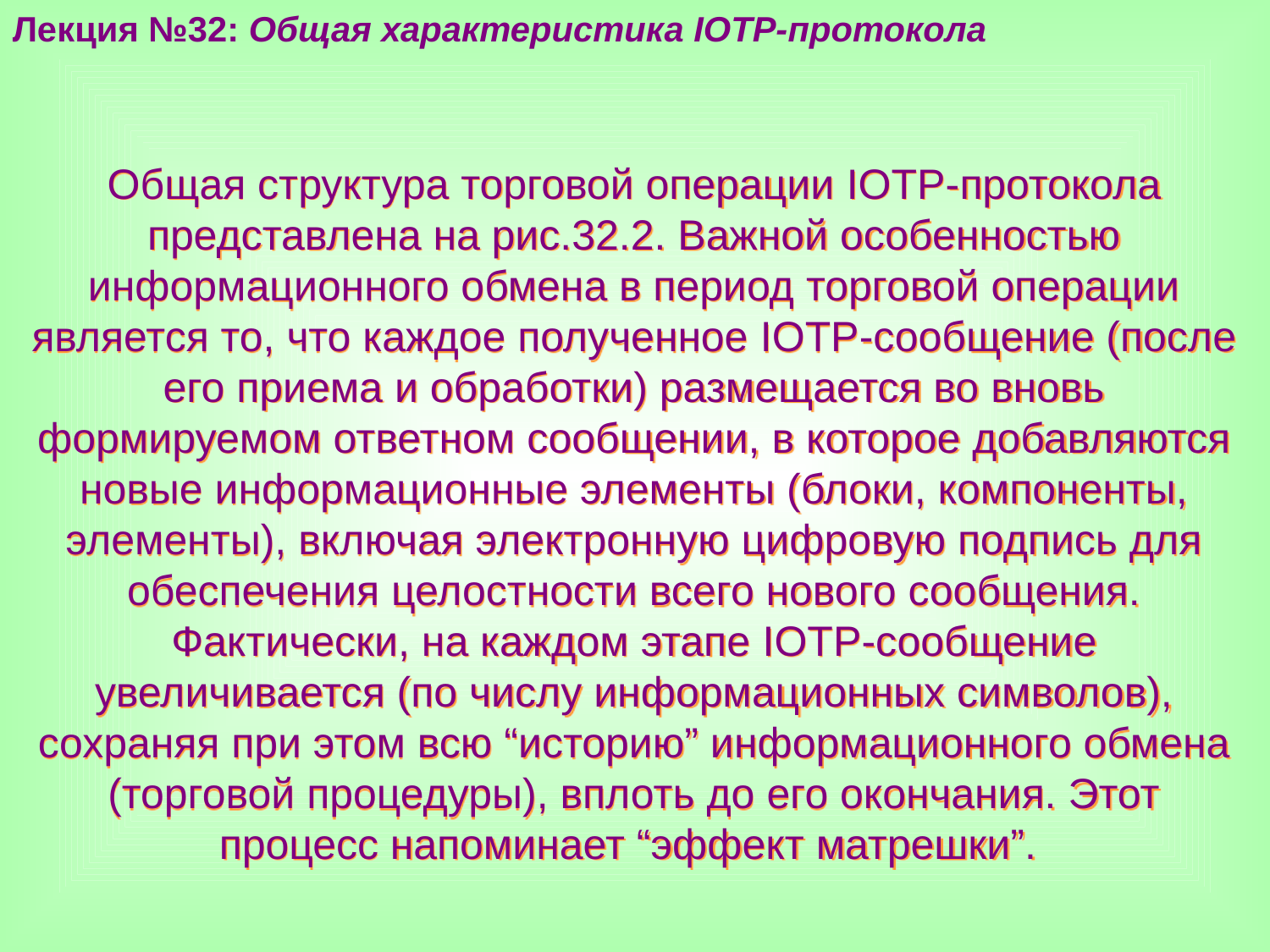

Лекция №32: Общая характеристика IOTP-протокола
Общая структура торговой операции IOTP-протокола представлена на рис.32.2. Важной особенностью информационного обмена в период торговой операции является то, что каждое полученное IOTP-сообщение (после его приема и обработки) размещается во вновь формируемом ответном сообщении, в которое добавляются новые информационные элементы (блоки, компоненты, элементы), включая электронную цифровую подпись для обеспечения целостности всего нового сообщения. Фактически, на каждом этапе IOTP-сообщение увеличивается (по числу информационных символов), сохраняя при этом всю “историю” информационного обмена (торговой процедуры), вплоть до его окончания. Этот процесс напоминает “эффект матрешки”.